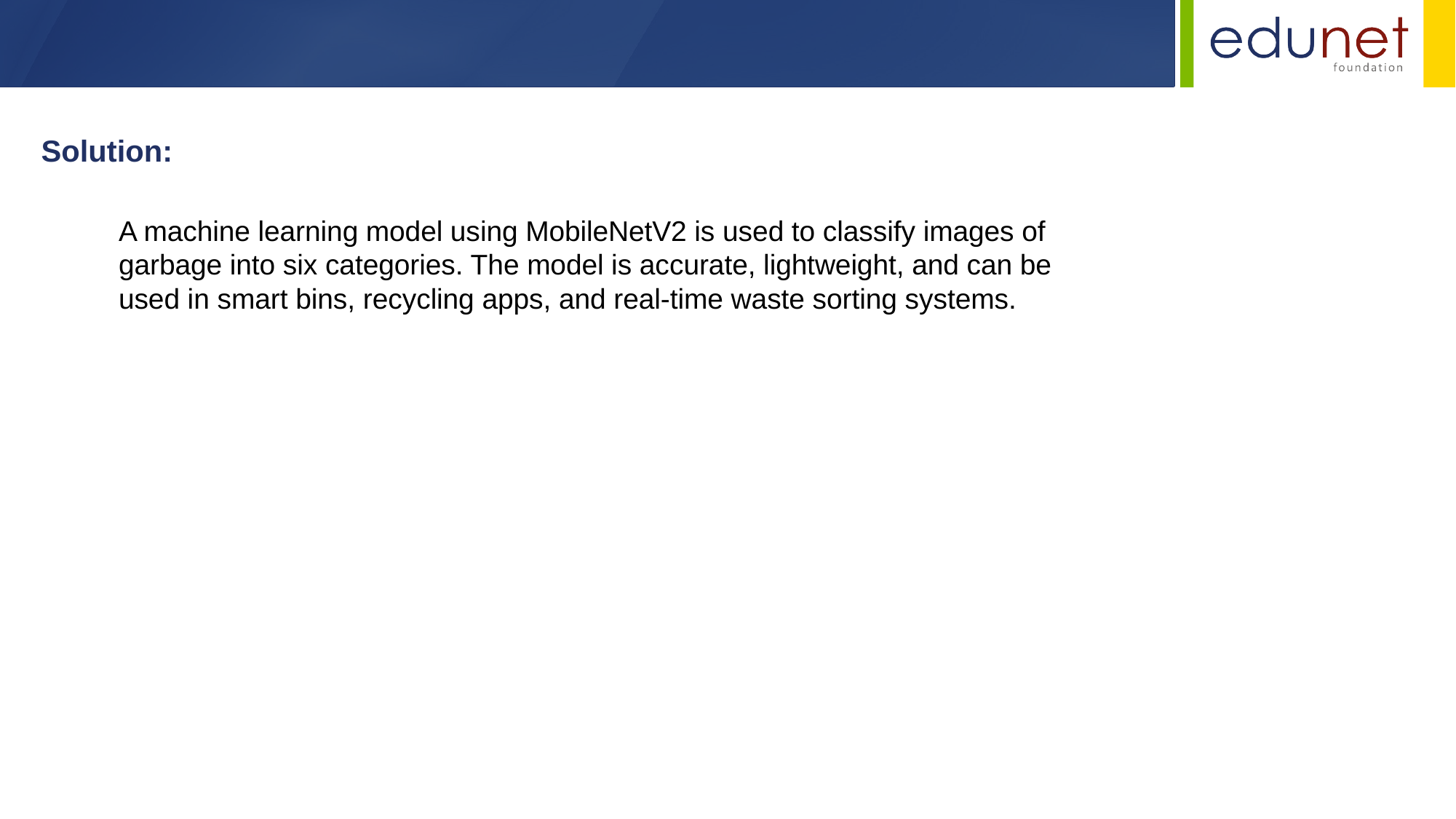

Solution:
A machine learning model using MobileNetV2 is used to classify images of garbage into six categories. The model is accurate, lightweight, and can be used in smart bins, recycling apps, and real-time waste sorting systems.